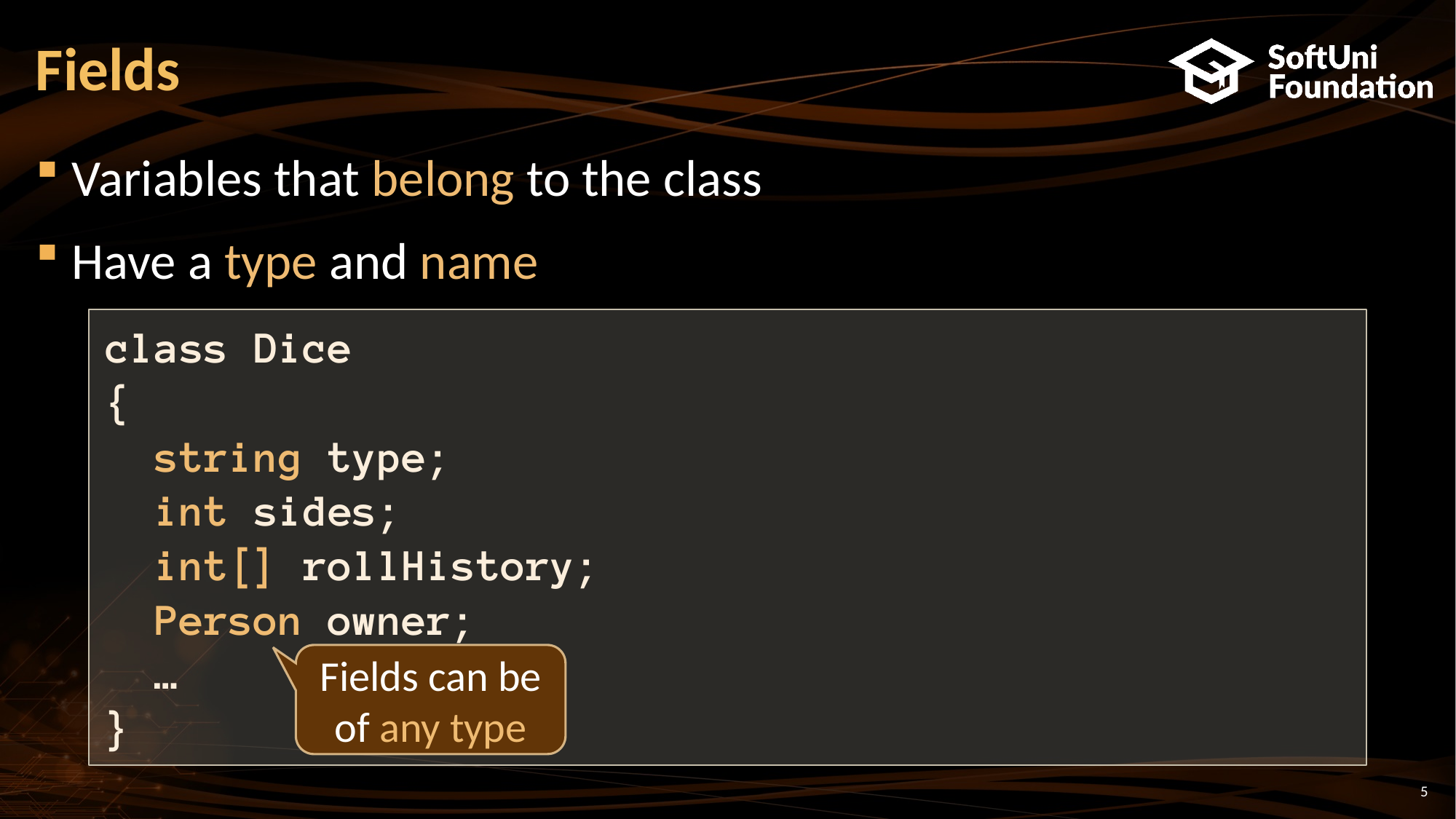

# Fields
Variables that belong to the class
Have a type and name
class Dice
{
  string type;
  int sides;
  int[] rollHistory;
  Person owner;
  …
}
Fields can be of any type
5